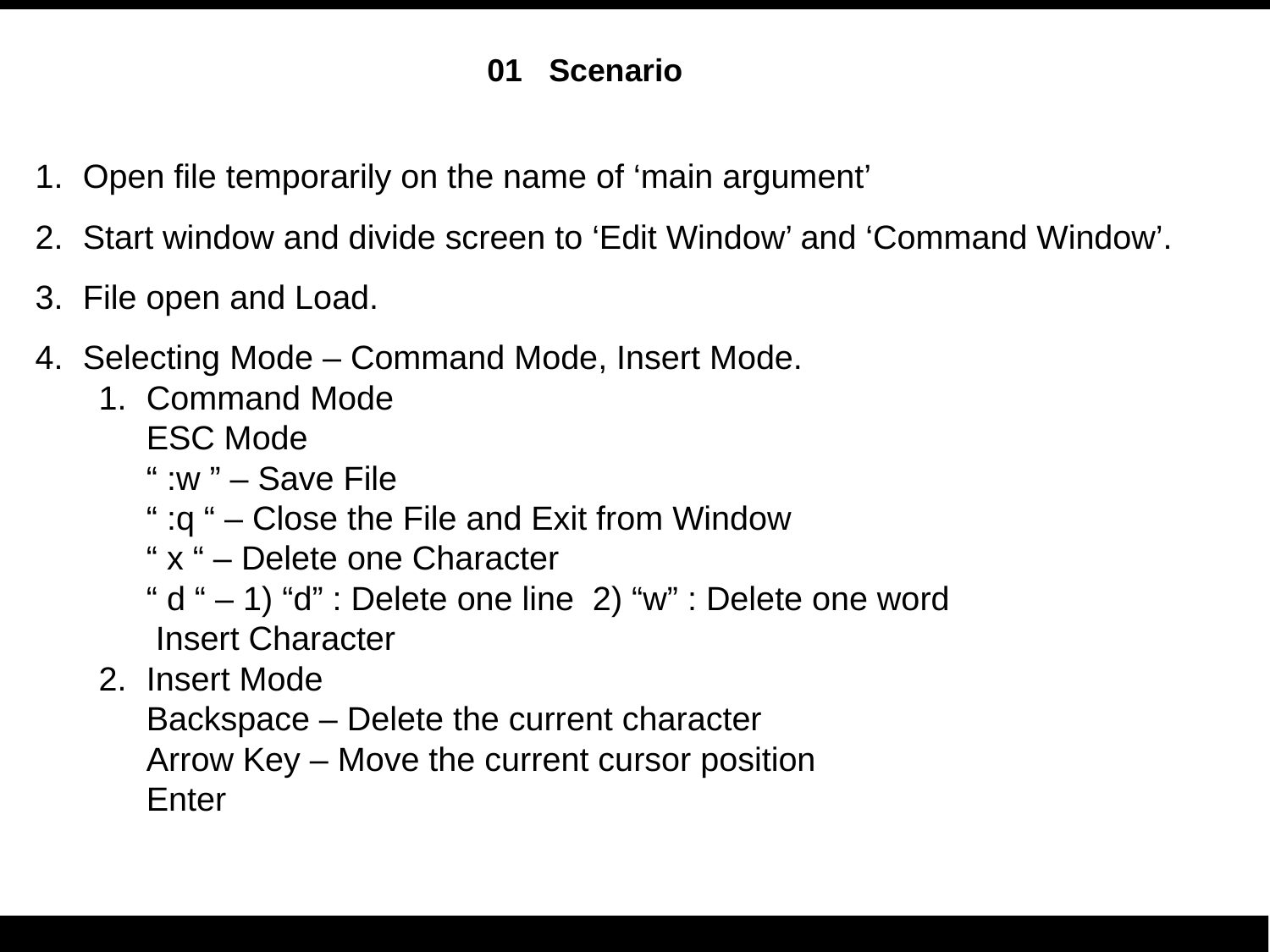

01   Scenario
Open file temporarily on the name of ‘main argument’
Start window and divide screen to ‘Edit Window’ and ‘Command Window’.
File open and Load.
Selecting Mode – Command Mode, Insert Mode.
Command Mode
ESC Mode
“ :w ” – Save File
“ :q “ – Close the File and Exit from Window
“ x “ – Delete one Character
“ d “ – 1) “d” : Delete one line  2) “w” : Delete one word
 Insert Character
Insert Mode
Backspace – Delete the current character
Arrow Key – Move the current cursor position
Enter